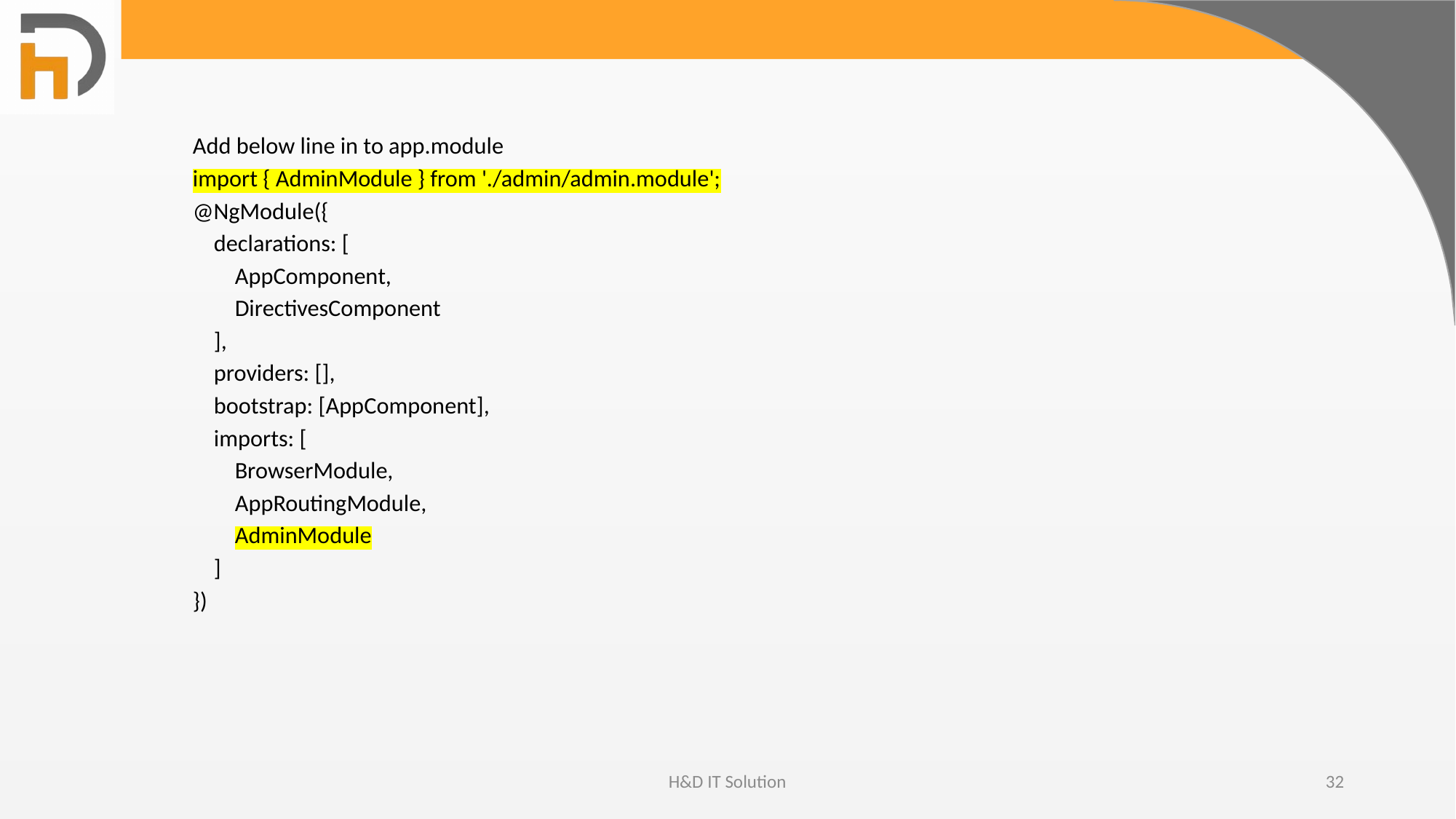

Add below line in to app.module
import { AdminModule } from './admin/admin.module';
@NgModule({
    declarations: [
        AppComponent,
        DirectivesComponent
    ],
    providers: [],
    bootstrap: [AppComponent],
    imports: [
        BrowserModule,
        AppRoutingModule,
        AdminModule
    ]
})

H&D IT Solution
32